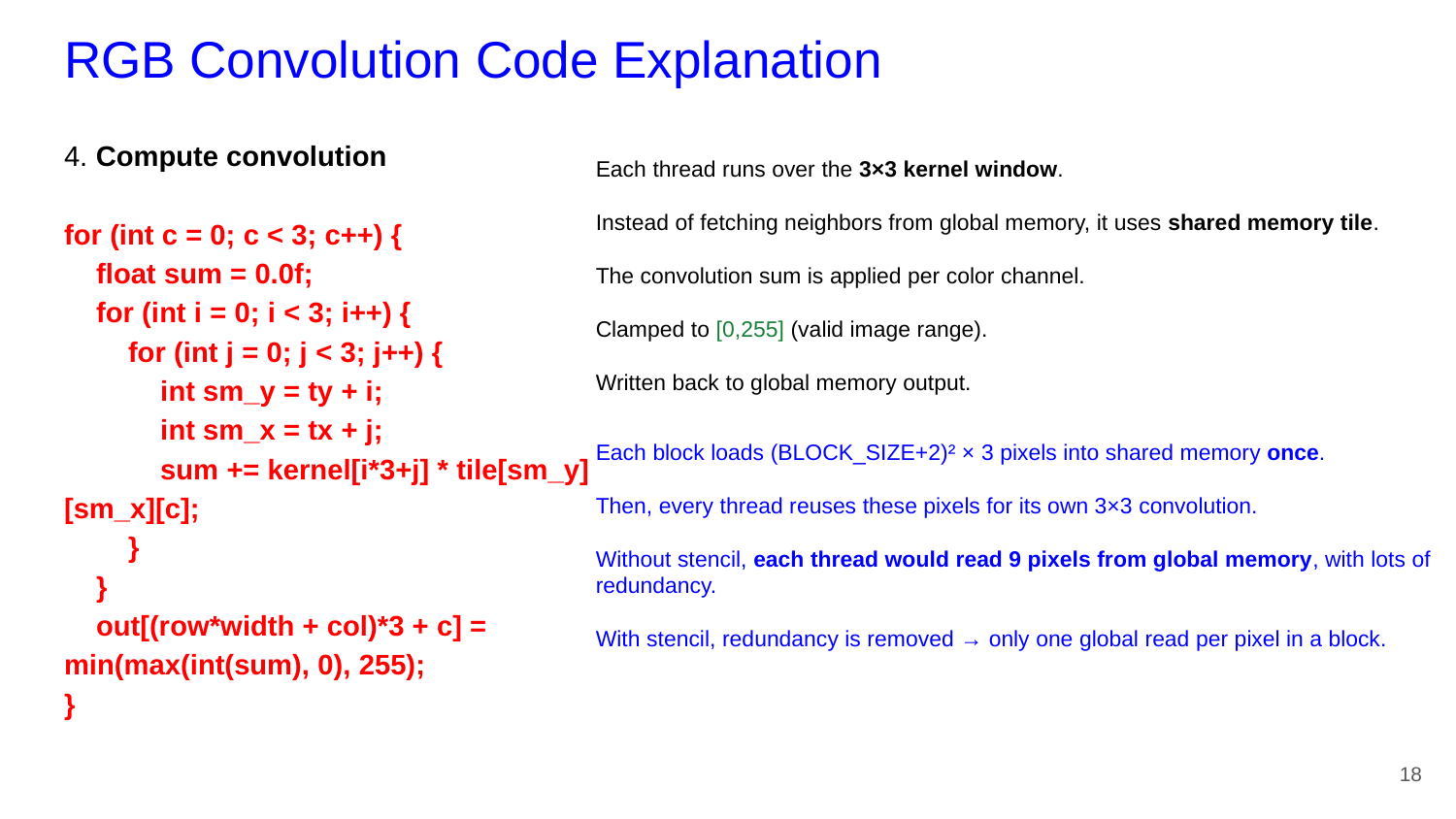

# RGB Convolution Code Explanation

4. Compute convolution

for (int c = 0; c < 3; c++) {
    float sum = 0.0f;
    for (int i = 0; i < 3; i++) {
        for (int j = 0; j < 3; j++) {
            int sm_y = ty + i;
            int sm_x = tx + j;
            sum += kernel[i*3+j] * tile[sm_y][sm_x][c];
        }
    }
    out[(row*width + col)*3 + c] = min(max(int(sum), 0), 255);
}

Each thread runs over the 3×3 kernel window.
Instead of fetching neighbors from global memory, it uses shared memory tile.
The convolution sum is applied per color channel.
Clamped to [0,255] (valid image range).
Written back to global memory output.

Each block loads (BLOCK_SIZE+2)² × 3 pixels into shared memory once.
Then, every thread reuses these pixels for its own 3×3 convolution.
Without stencil, each thread would read 9 pixels from global memory, with lots of redundancy.
With stencil, redundancy is removed → only one global read per pixel in a block.
18